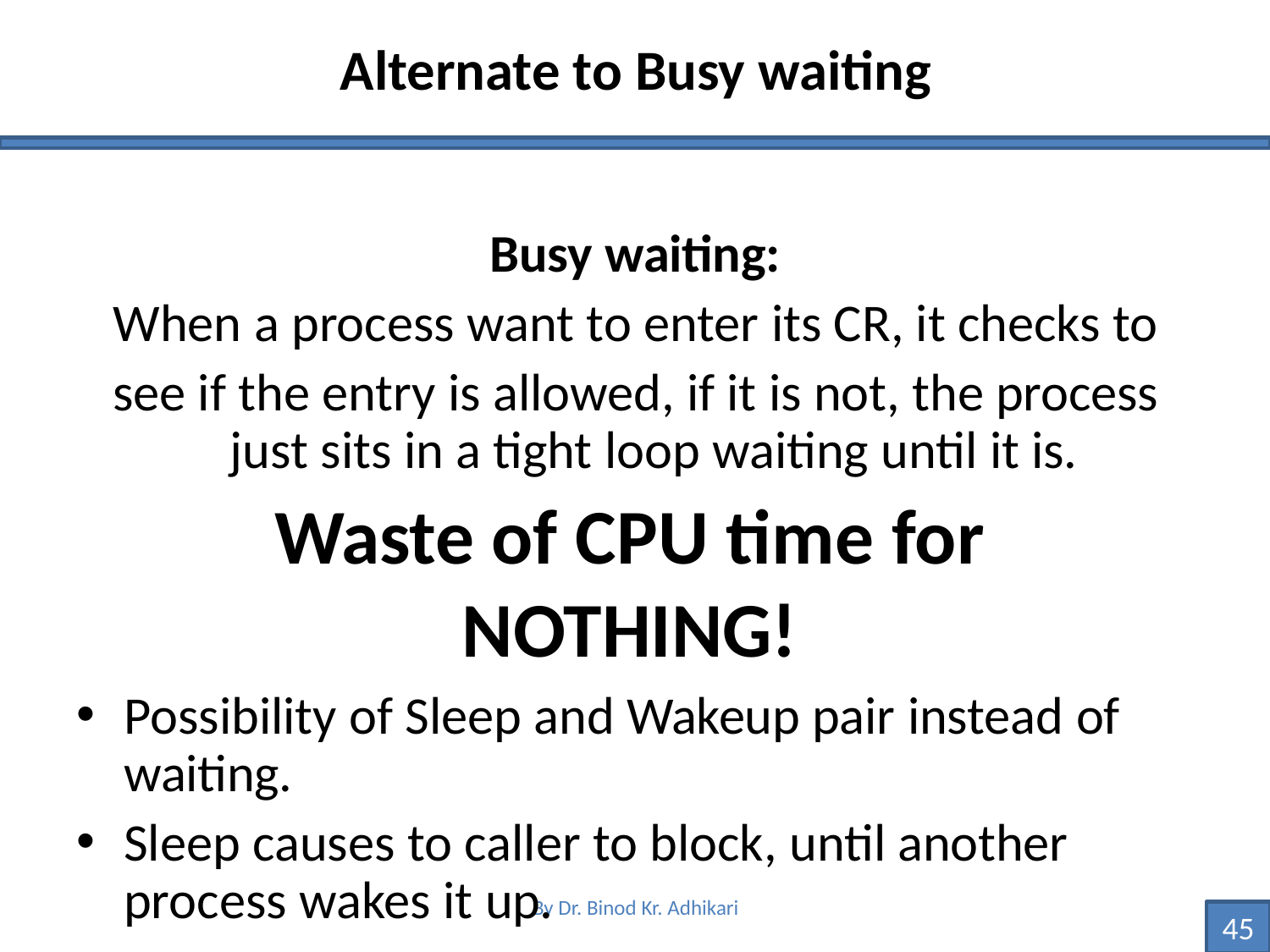

# Alternate to Busy waiting
Busy waiting:
When a process want to enter its CR, it checks to see if the entry is allowed, if it is not, the process
just sits in a tight loop waiting until it is.
Waste of CPU time for NOTHING!
Possibility of Sleep and Wakeup pair instead of waiting.
Sleep causes to caller to block, until another process wakes it up.
By Dr. Binod Kr. Adhikari